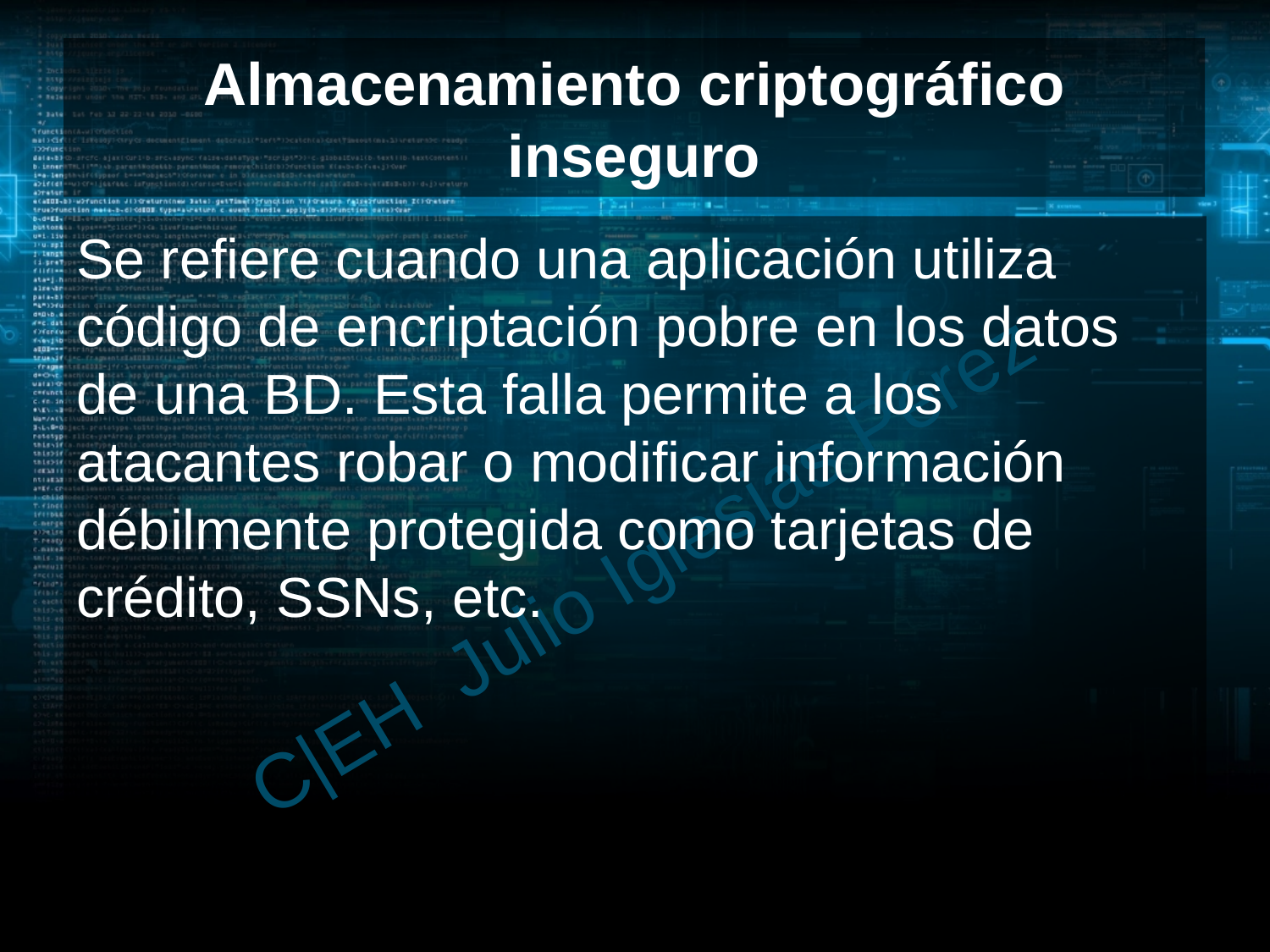

# Almacenamiento criptográfico inseguro
Se refiere cuando una aplicación utiliza código de encriptación pobre en los datos de una BD. Esta falla permite a los atacantes robar o modificar información débilmente protegida como tarjetas de crédito, SSNs, etc.
C|EH  Julio Iglesias Pérez